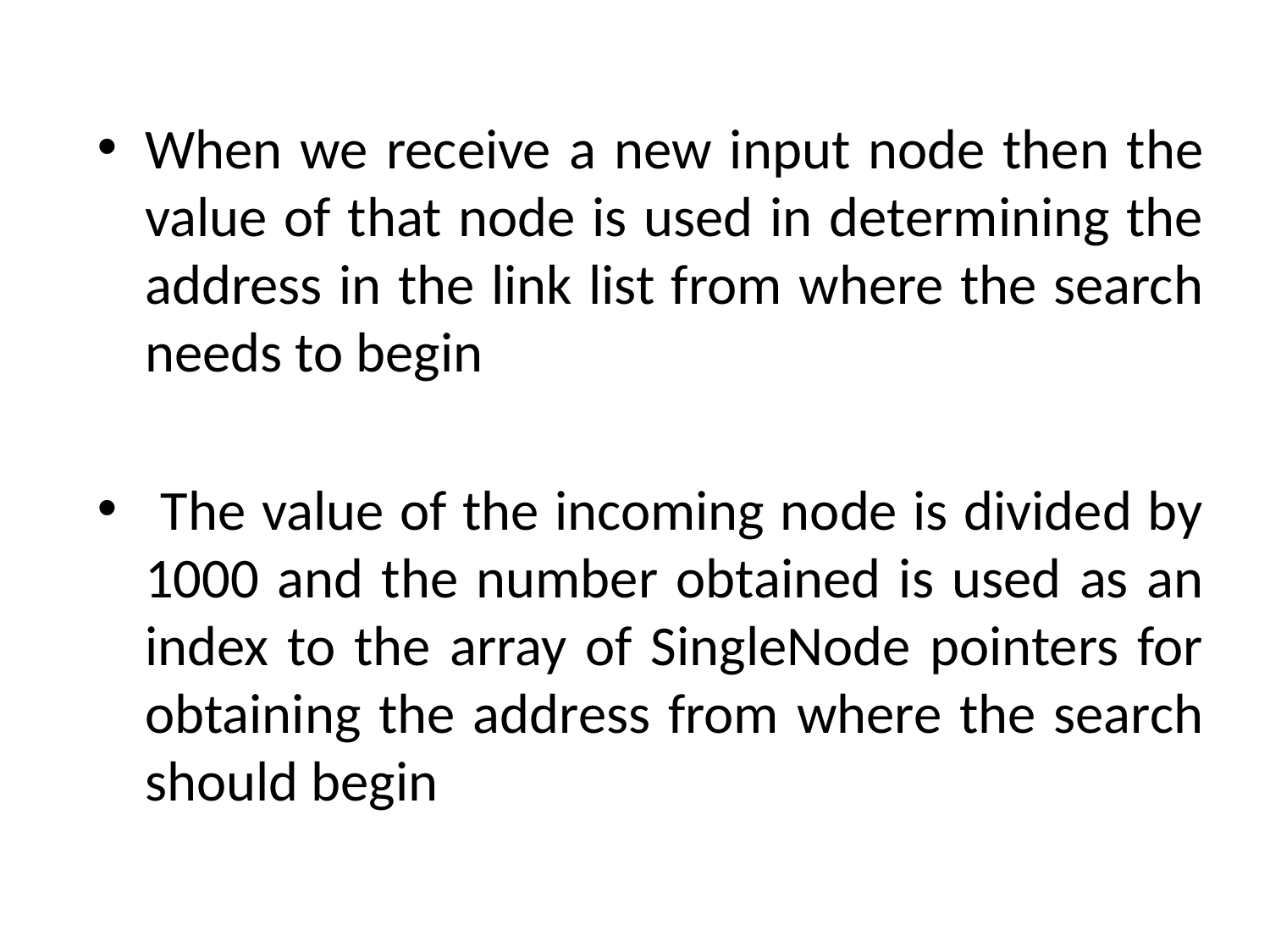

When we receive a new input node then the value of that node is used in determining the address in the link list from where the search needs to begin

 The value of the incoming node is divided by 1000 and the number obtained is used as an index to the array of SingleNode pointers for obtaining the address from where the search should begin